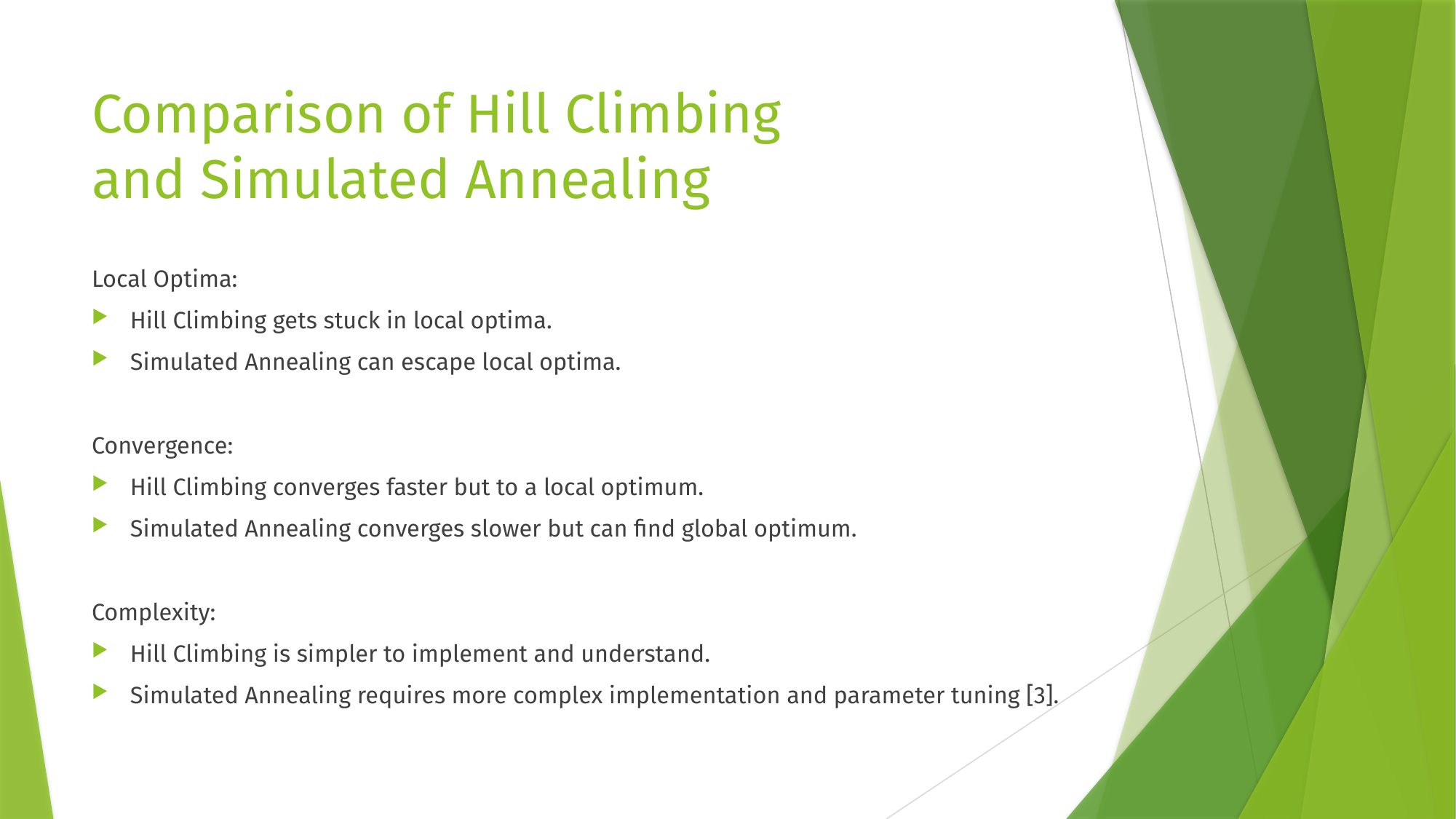

# Comparison of Hill Climbing and Simulated Annealing
Local Optima:
Hill Climbing gets stuck in local optima.
Simulated Annealing can escape local optima.

Convergence:
Hill Climbing converges faster but to a local optimum.
Simulated Annealing converges slower but can find global optimum.

Complexity:
Hill Climbing is simpler to implement and understand.
Simulated Annealing requires more complex implementation and parameter tuning [3].